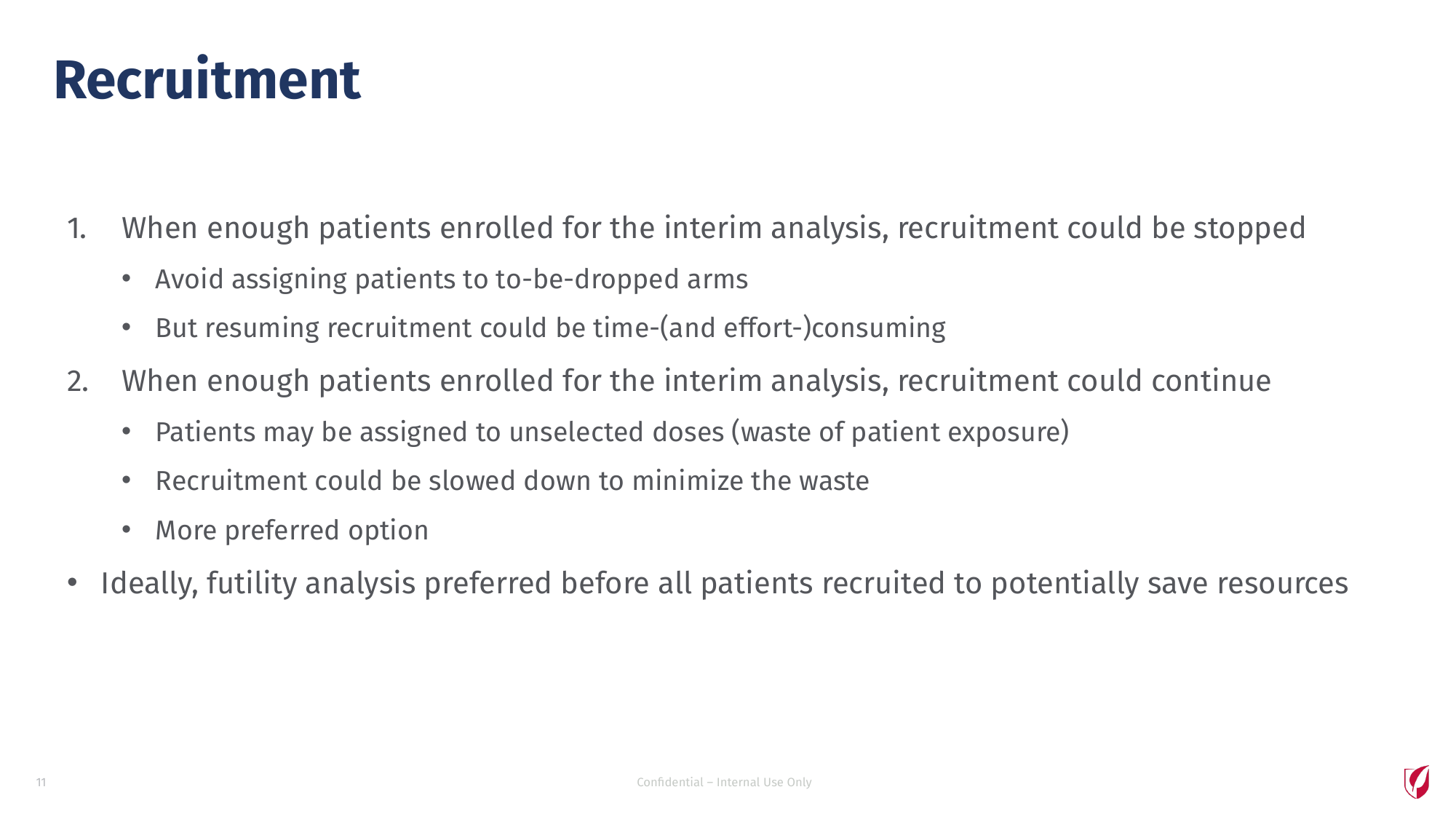

# Recruitment
When enough patients enrolled for the interim analysis, recruitment could be stopped
Avoid assigning patients to to-be-dropped arms
But resuming recruitment could be time-(and effort-)consuming
When enough patients enrolled for the interim analysis, recruitment could continue
Patients may be assigned to unselected doses (waste of patient exposure)
Recruitment could be slowed down to minimize the waste
More preferred option
Ideally, futility analysis preferred before all patients recruited to potentially save resources